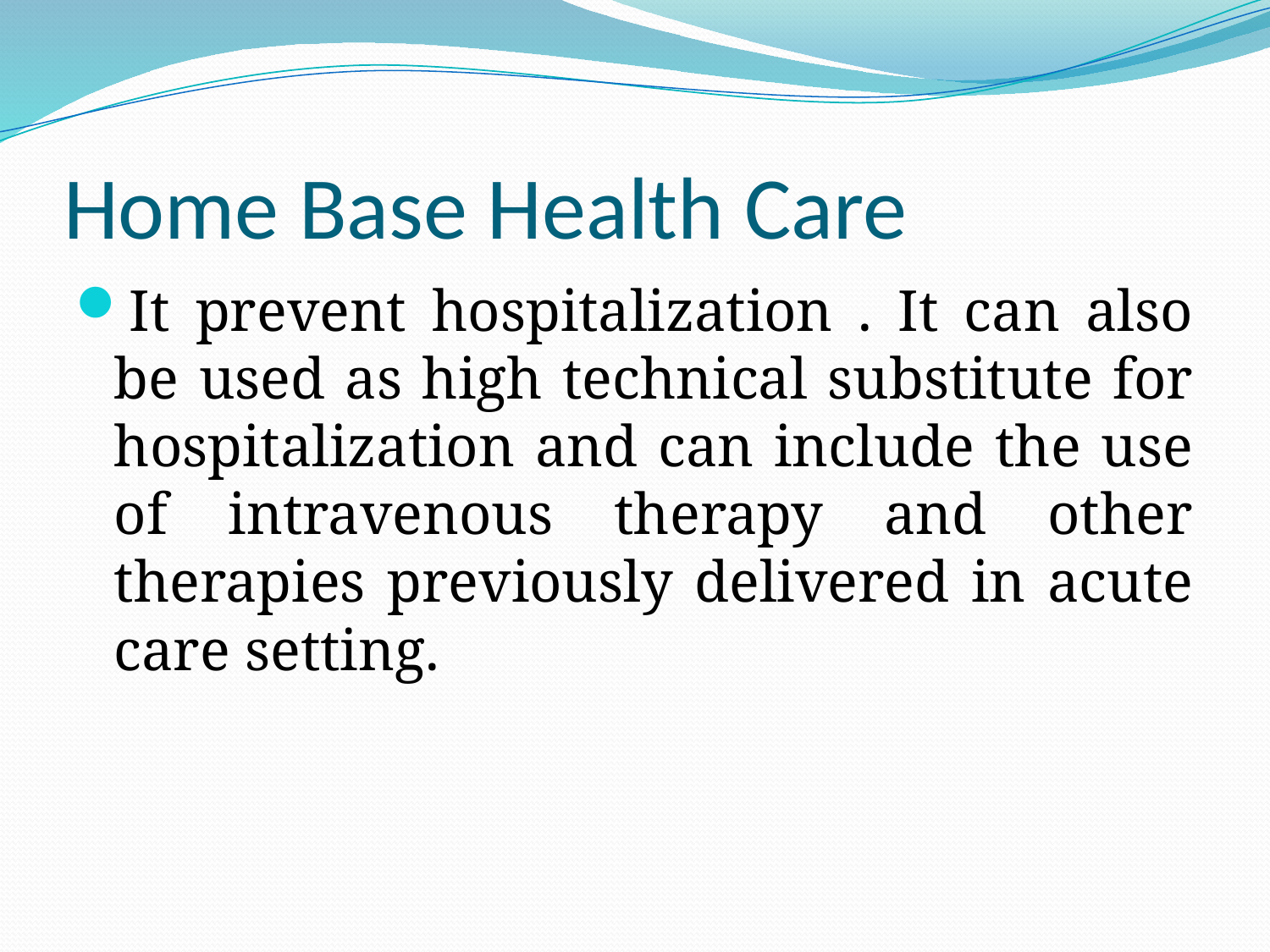

# Home Base Health Care
It prevent hospitalization . It can also be used as high technical substitute for hospitalization and can include the use of intravenous therapy and other therapies previously delivered in acute care setting.